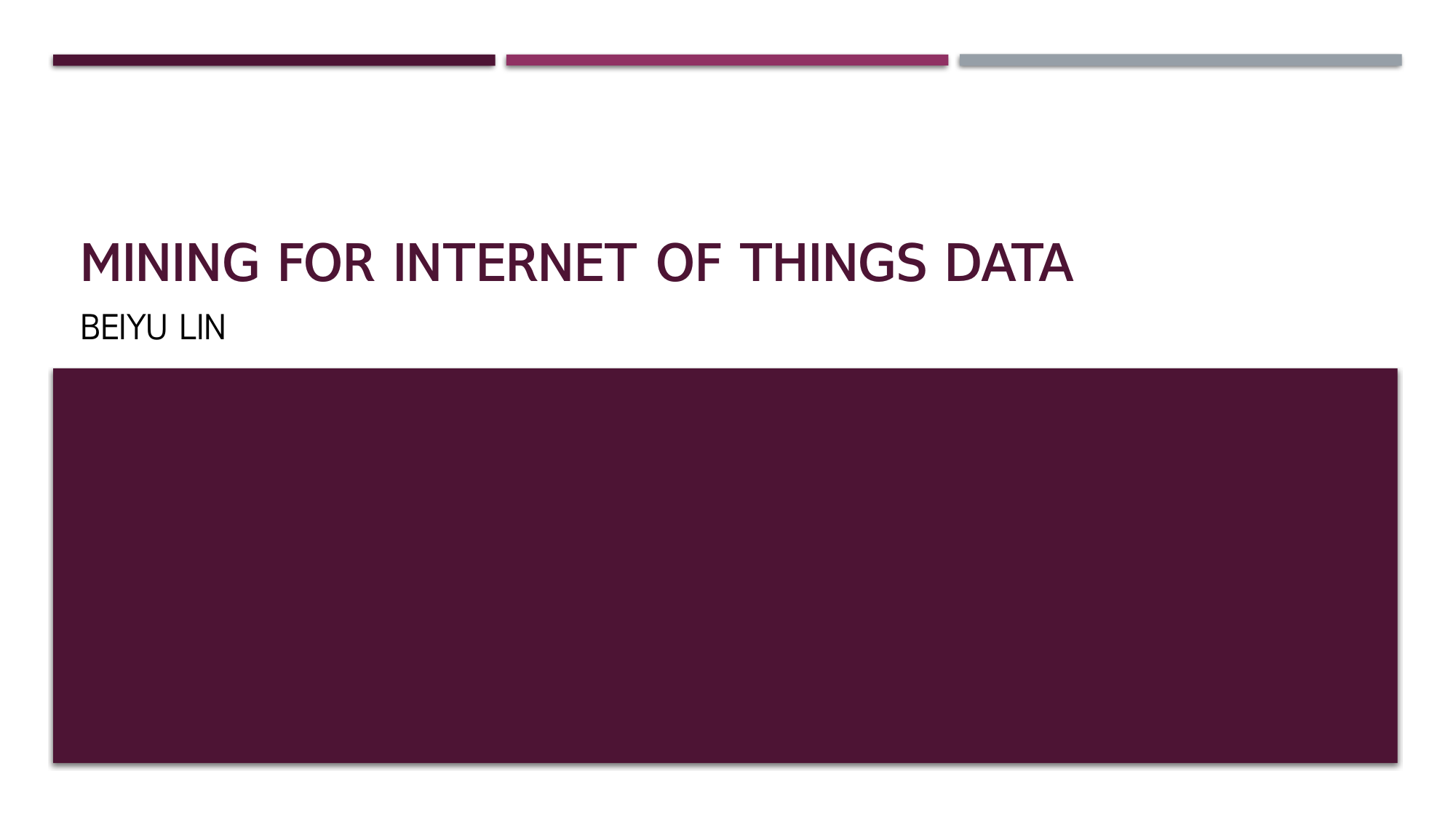

# mining for Internet of Things Data
Beiyu Lin